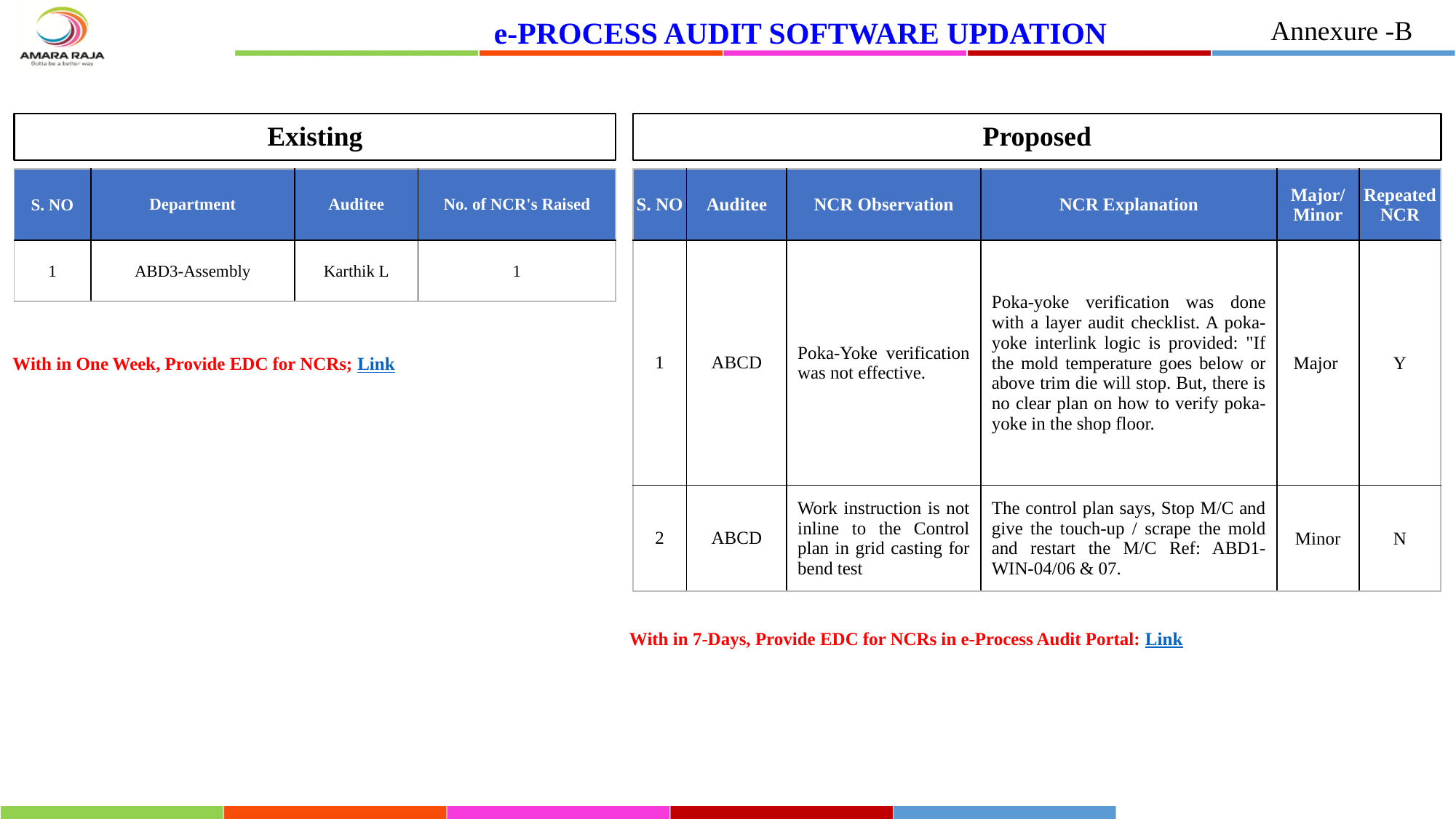

# e-PROCESS AUDIT SOFTWARE UPDATION
Annexure -B
Existing
Proposed
| S. NO | Department | Auditee | No. of NCR's Raised |
| --- | --- | --- | --- |
| 1 | ABD3-Assembly | Karthik L | 1 |
| S. NO | Auditee | NCR Observation | NCR Explanation | Major/ Minor | Repeated NCR |
| --- | --- | --- | --- | --- | --- |
| 1 | ABCD | Poka-Yoke verification was not effective. | Poka-yoke verification was done with a layer audit checklist. A poka-yoke interlink logic is provided: "If the mold temperature goes below or above trim die will stop. But, there is no clear plan on how to verify poka-yoke in the shop floor. | Major | Y |
| 2 | ABCD | Work instruction is not inline to the Control plan in grid casting for bend test | The control plan says, Stop M/C and give the touch-up / scrape the mold and restart the M/C Ref: ABD1-WIN-04/06 & 07. | Minor | N |
With in One Week, Provide EDC for NCRs; Link
With in 7-Days, Provide EDC for NCRs in e-Process Audit Portal: Link